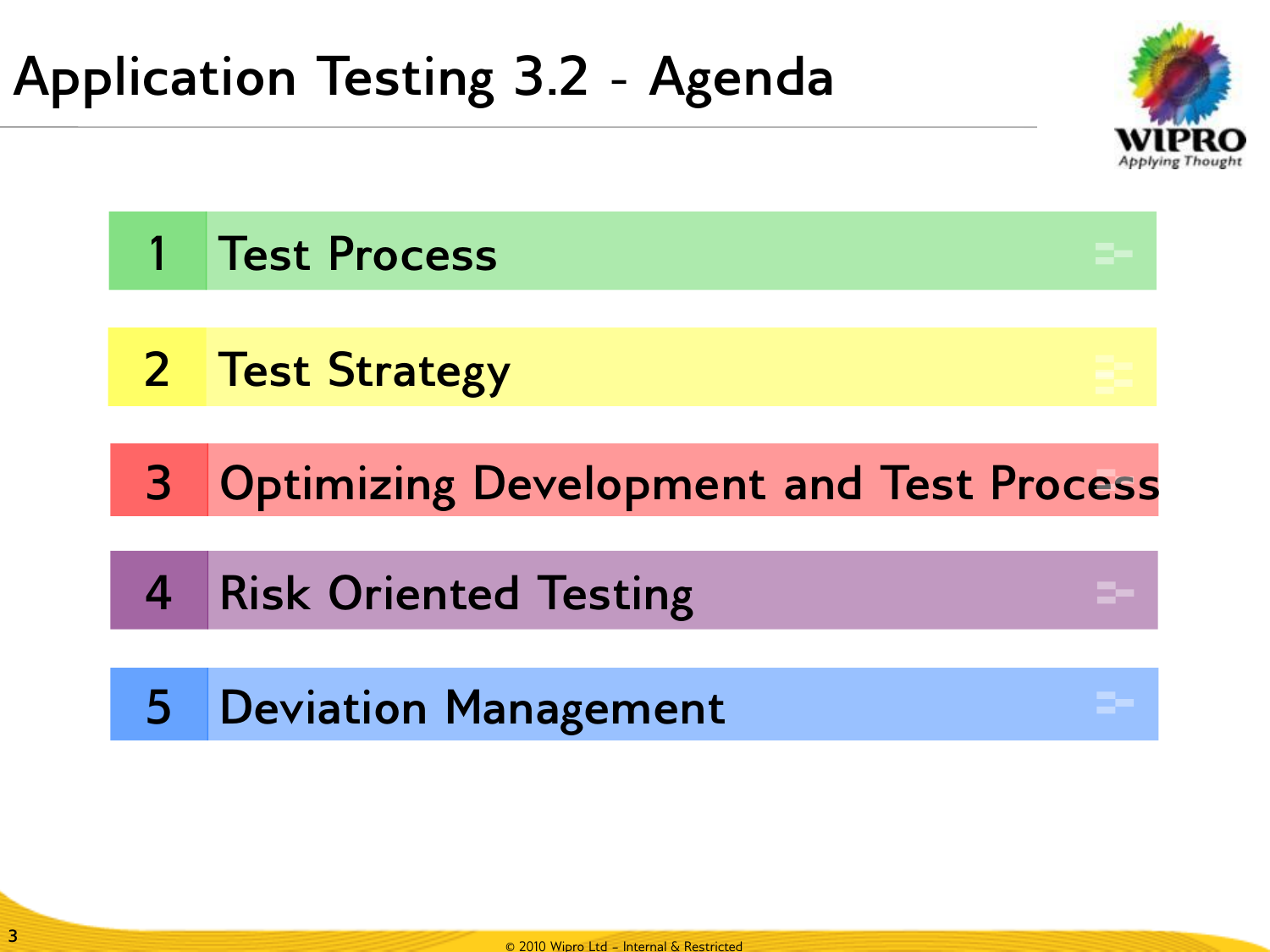

# Application Testing 3.2 - Agenda
1
Test Process

2
Test Strategy

3
Optimizing Development and Test Process

4
Risk Oriented Testing

5
Deviation Management